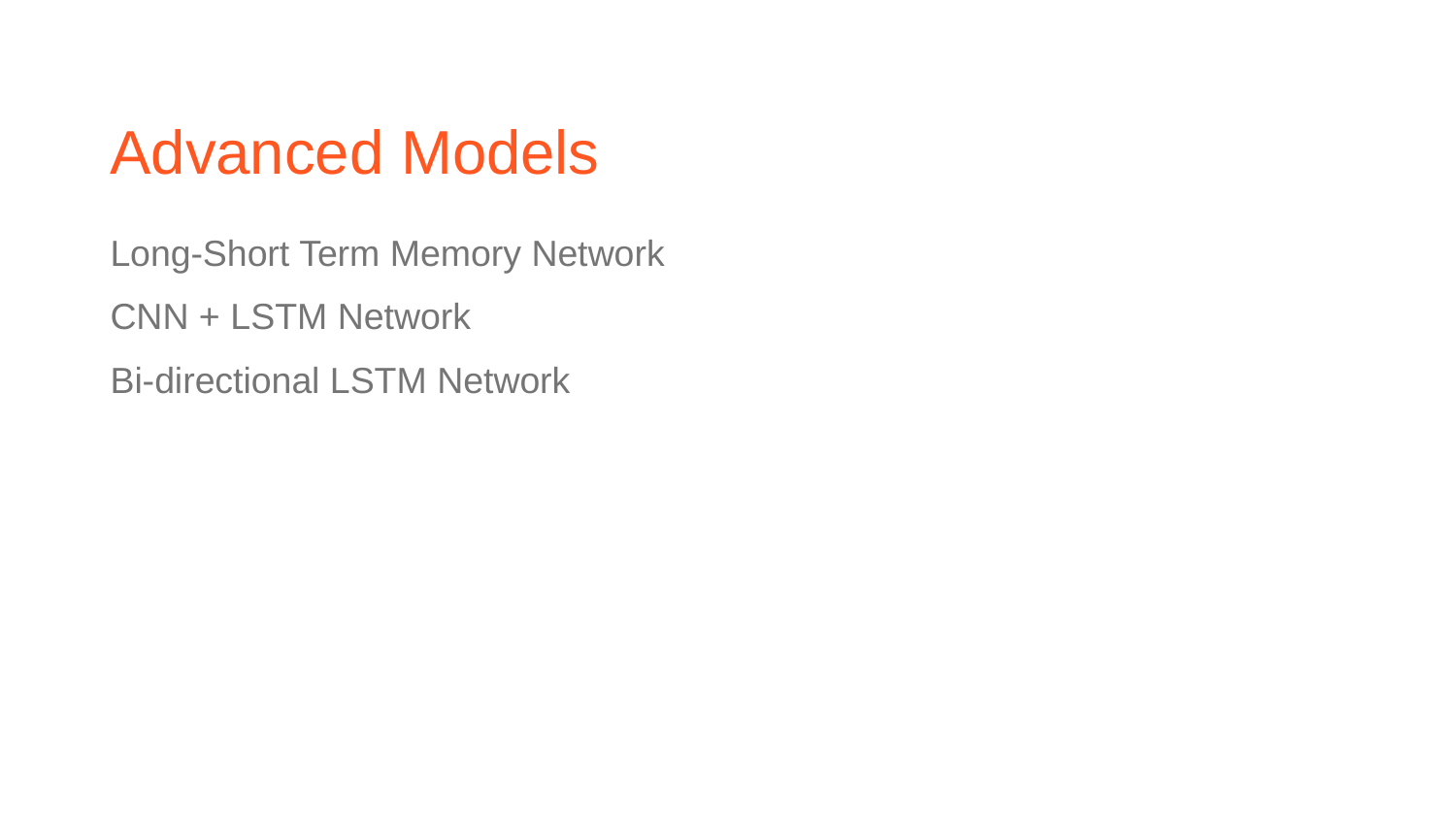

# Advanced Models
Long-Short Term Memory Network
CNN + LSTM Network
Bi-directional LSTM Network